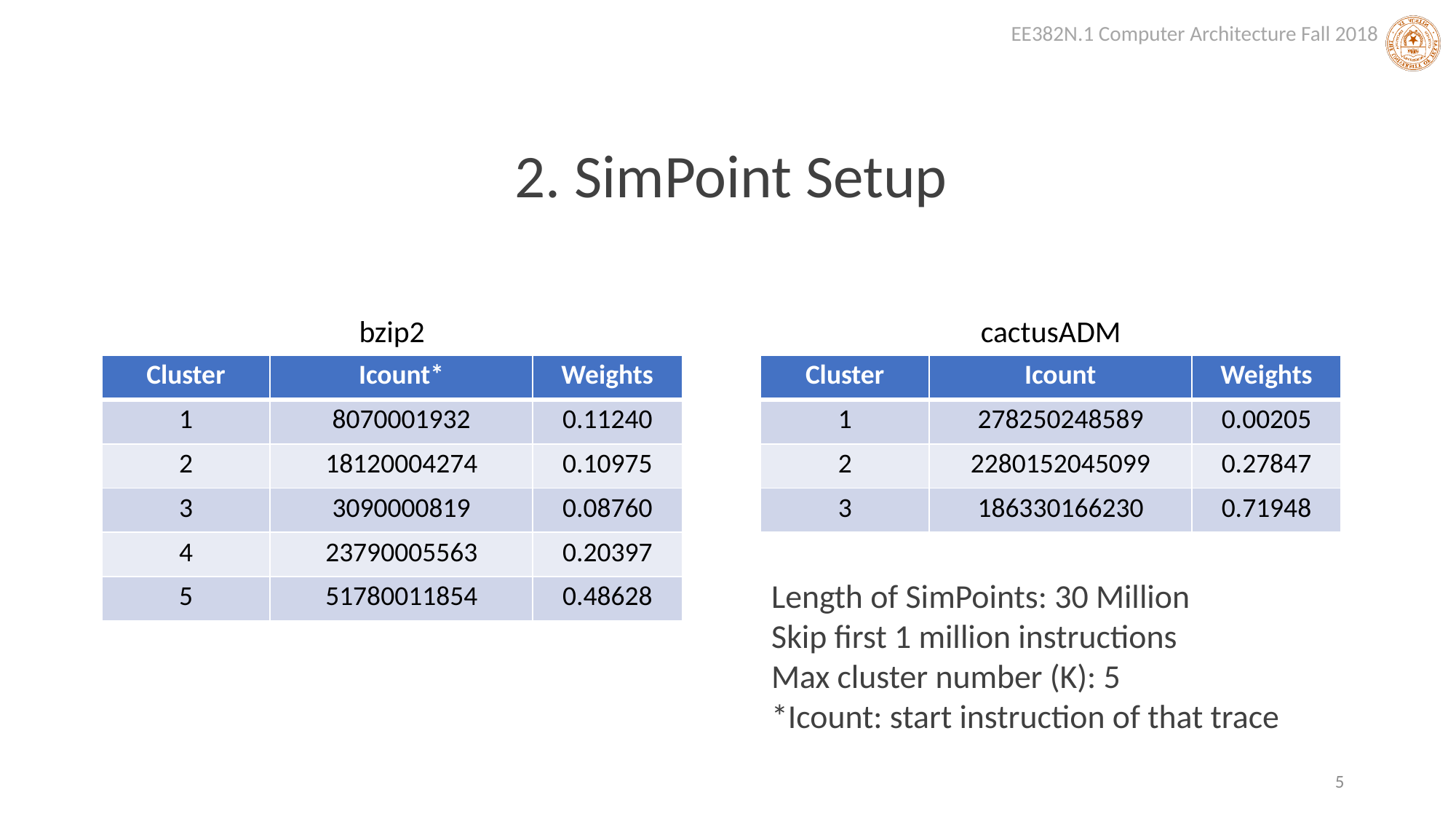

# 2. SimPoint Setup
bzip2
cactusADM
| Cluster | Icount | Weights |
| --- | --- | --- |
| 1 | 278250248589 | 0.00205 |
| 2 | 2280152045099 | 0.27847 |
| 3 | 186330166230 | 0.71948 |
| Cluster | Icount\* | Weights |
| --- | --- | --- |
| 1 | 8070001932 | 0.11240 |
| 2 | 18120004274 | 0.10975 |
| 3 | 3090000819 | 0.08760 |
| 4 | 23790005563 | 0.20397 |
| 5 | 51780011854 | 0.48628 |
Length of SimPoints: 30 Million
Skip first 1 million instructions
Max cluster number (K): 5
*Icount: start instruction of that trace
5